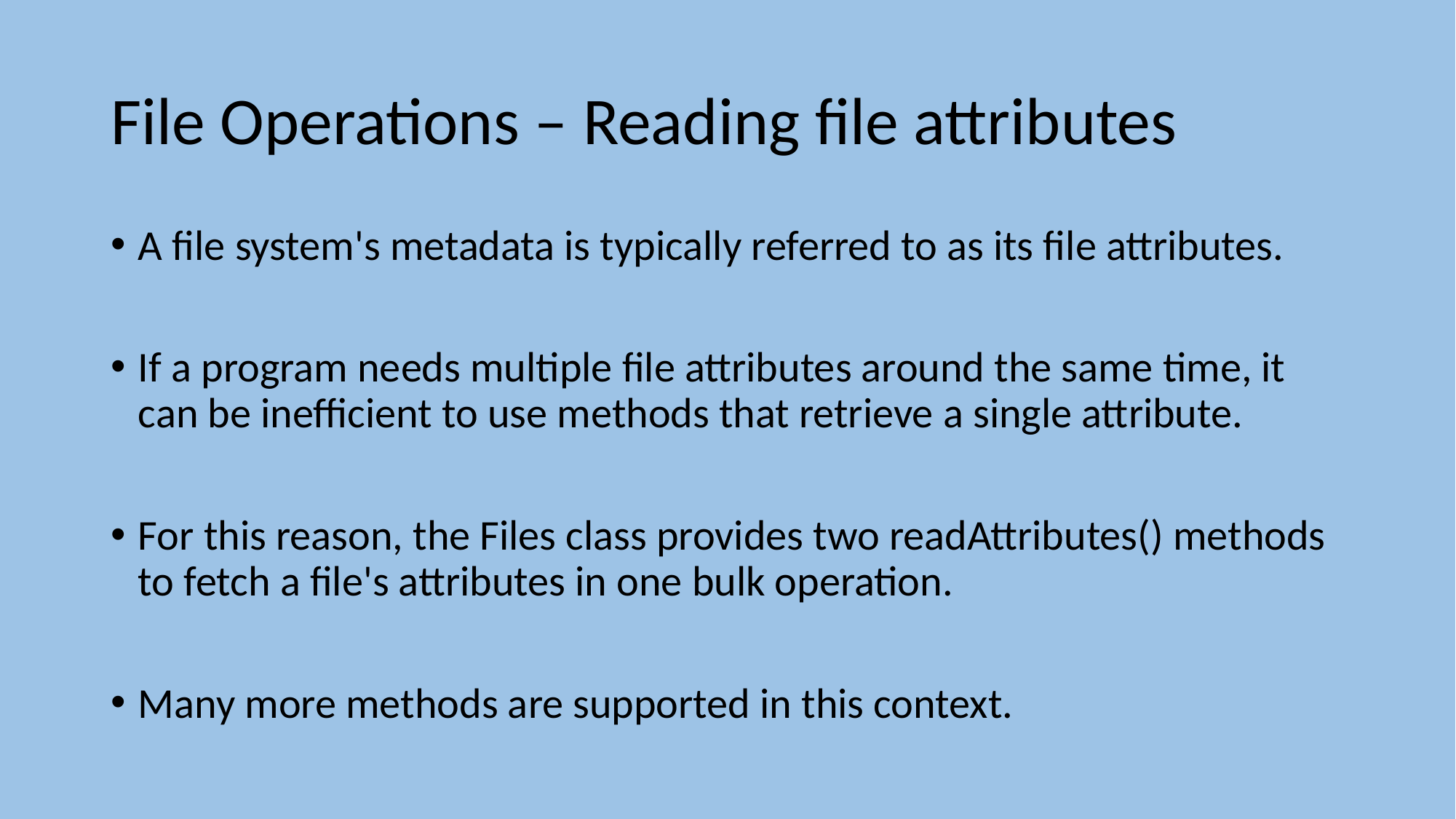

# File Operations – Reading file attributes
A file system's metadata is typically referred to as its file attributes.

If a program needs multiple file attributes around the same time, it can be inefficient to use methods that retrieve a single attribute.

For this reason, the Files class provides two readAttributes() methods to fetch a file's attributes in one bulk operation.

Many more methods are supported in this context.